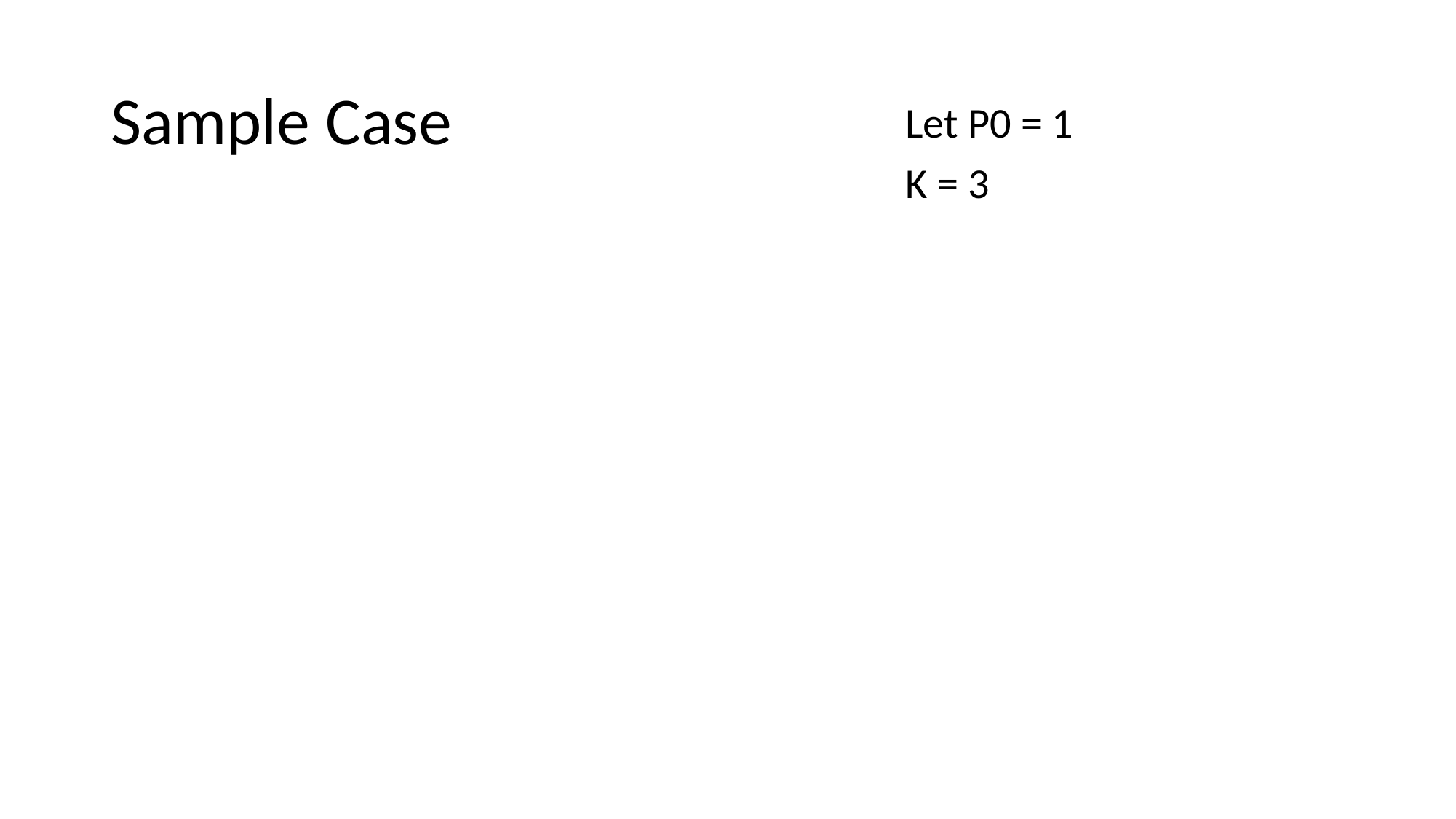

# Sample Case
Let P0 = 1
K = 3